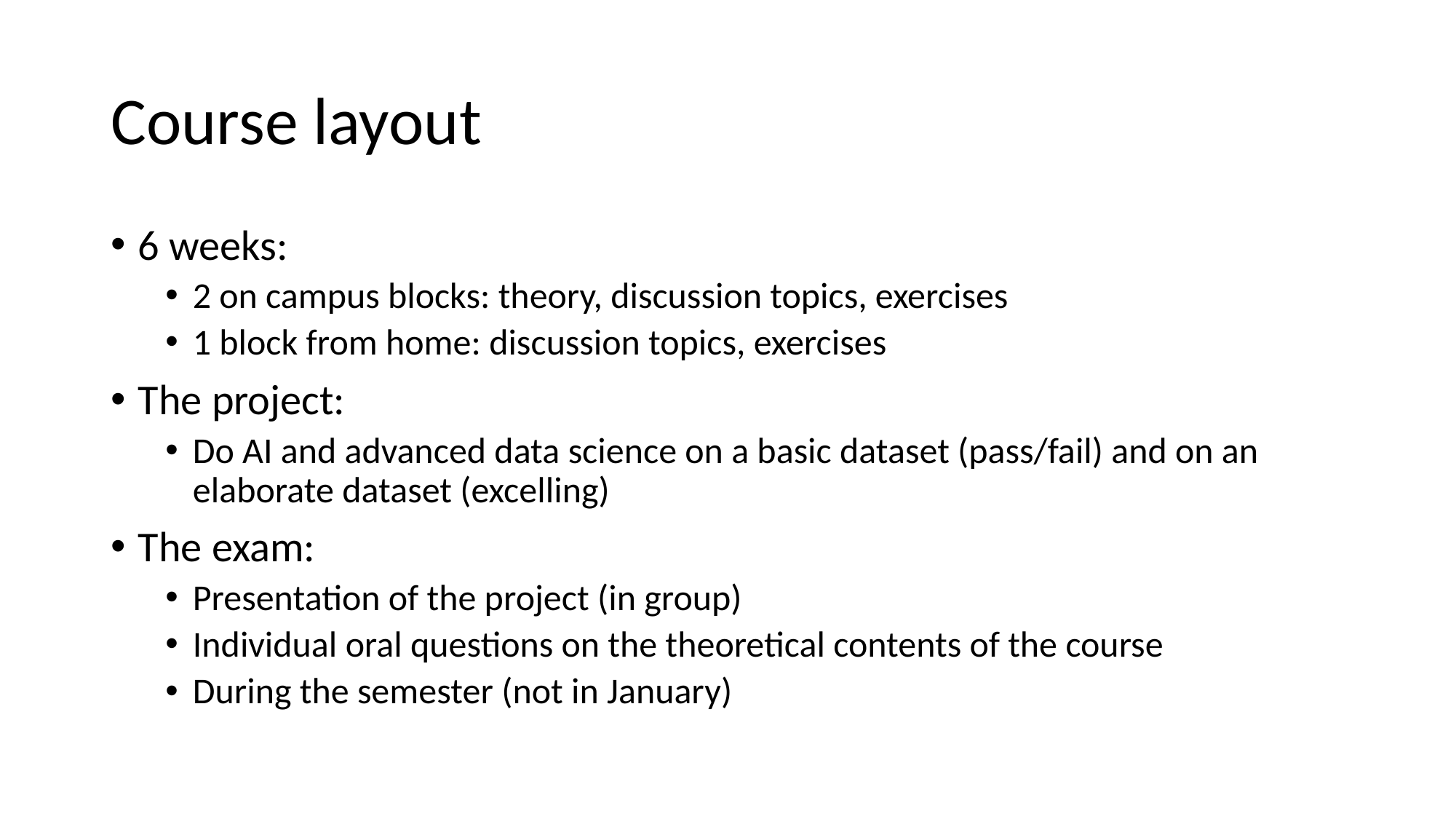

# Course layout
6 weeks:
2 on campus blocks: theory, discussion topics, exercises
1 block from home: discussion topics, exercises
The project:
Do AI and advanced data science on a basic dataset (pass/fail) and on an elaborate dataset (excelling)
The exam:
Presentation of the project (in group)
Individual oral questions on the theoretical contents of the course
During the semester (not in January)